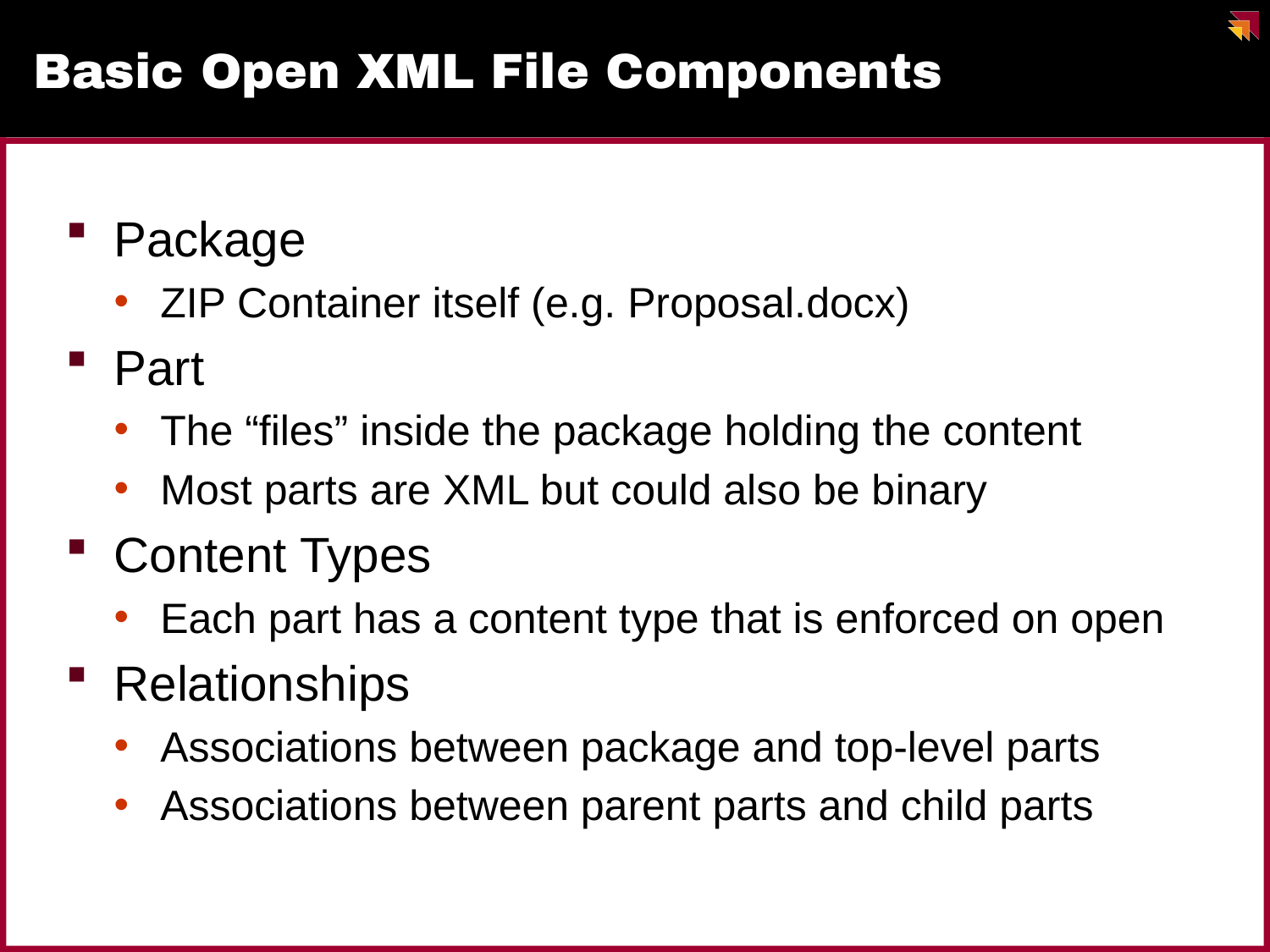

# Basic Open XML File Components
Package
ZIP Container itself (e.g. Proposal.docx)
Part
The “files” inside the package holding the content
Most parts are XML but could also be binary
Content Types
Each part has a content type that is enforced on open
Relationships
Associations between package and top-level parts
Associations between parent parts and child parts